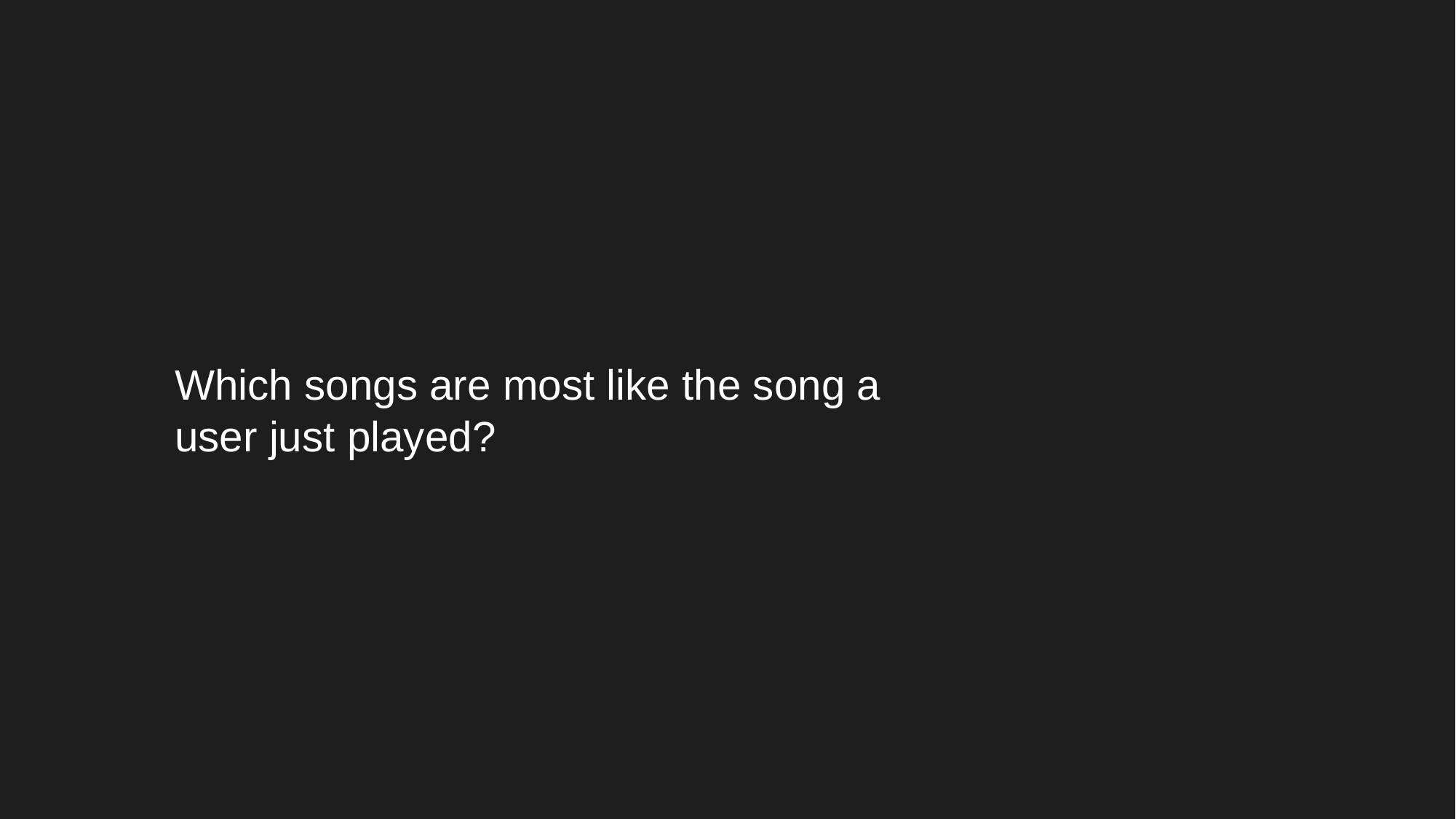

Which songs are most like the song a user just played?